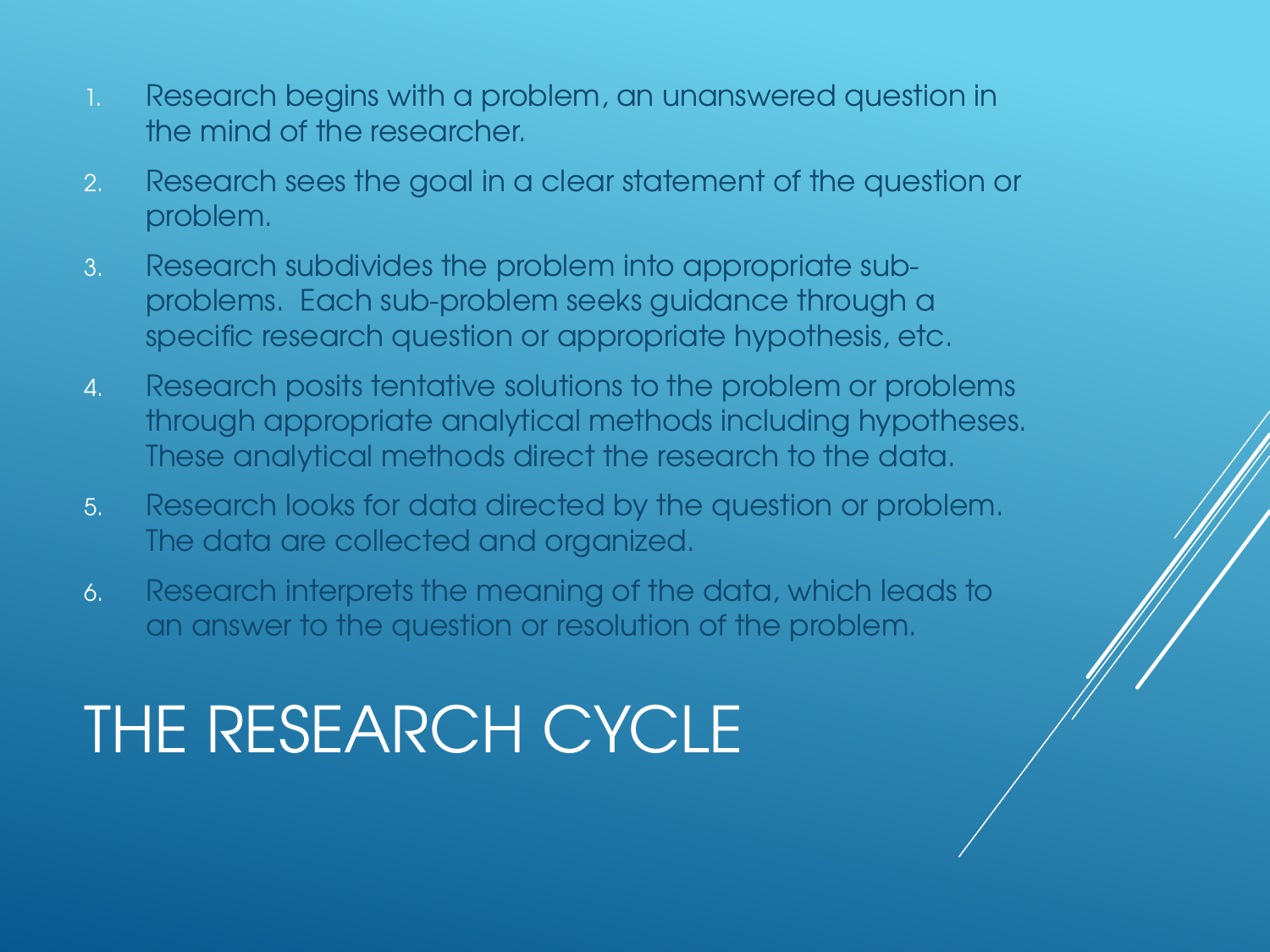

Research begins with a problem, an unanswered question in the mind of the researcher.
Research sees the goal in a clear statement of the question or problem.
Research subdivides the problem into appropriate sub-problems.  Each sub-problem seeks guidance through a specific research question or appropriate hypothesis, etc.
Research posits tentative solutions to the problem or problems through appropriate analytical methods including hypotheses.  These analytical methods direct the research to the data.
Research looks for data directed by the question or problem.  The data are collected and organized.
Research interprets the meaning of the data, which leads to an answer to the question or resolution of the problem.
# The research cycle